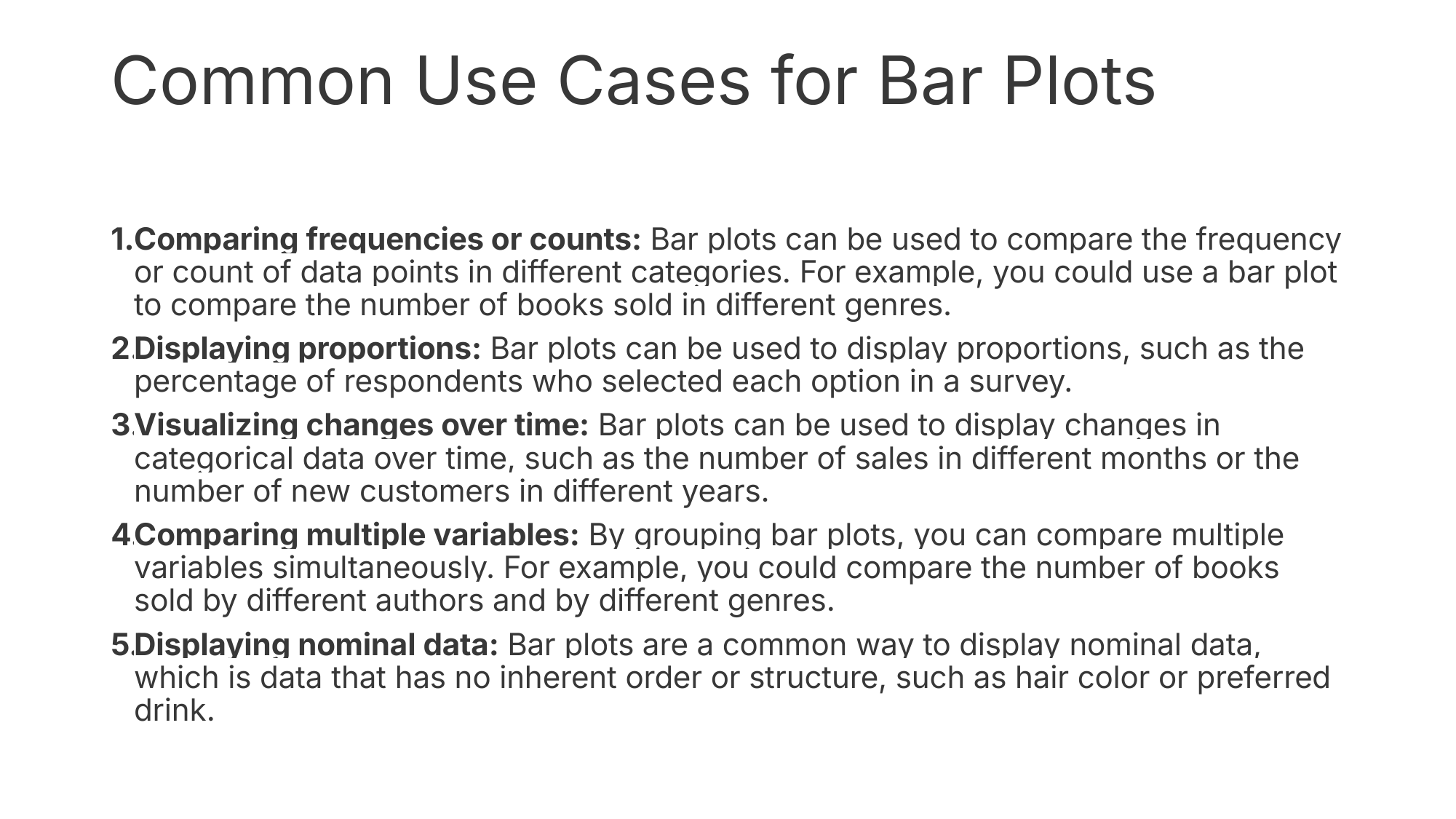

# Common Use Cases for Bar Plots
Comparing frequencies or counts: Bar plots can be used to compare the frequency or count of data points in different categories. For example, you could use a bar plot to compare the number of books sold in different genres.
Displaying proportions: Bar plots can be used to display proportions, such as the percentage of respondents who selected each option in a survey.
Visualizing changes over time: Bar plots can be used to display changes in categorical data over time, such as the number of sales in different months or the number of new customers in different years.
Comparing multiple variables: By grouping bar plots, you can compare multiple variables simultaneously. For example, you could compare the number of books sold by different authors and by different genres.
Displaying nominal data: Bar plots are a common way to display nominal data, which is data that has no inherent order or structure, such as hair color or preferred drink.